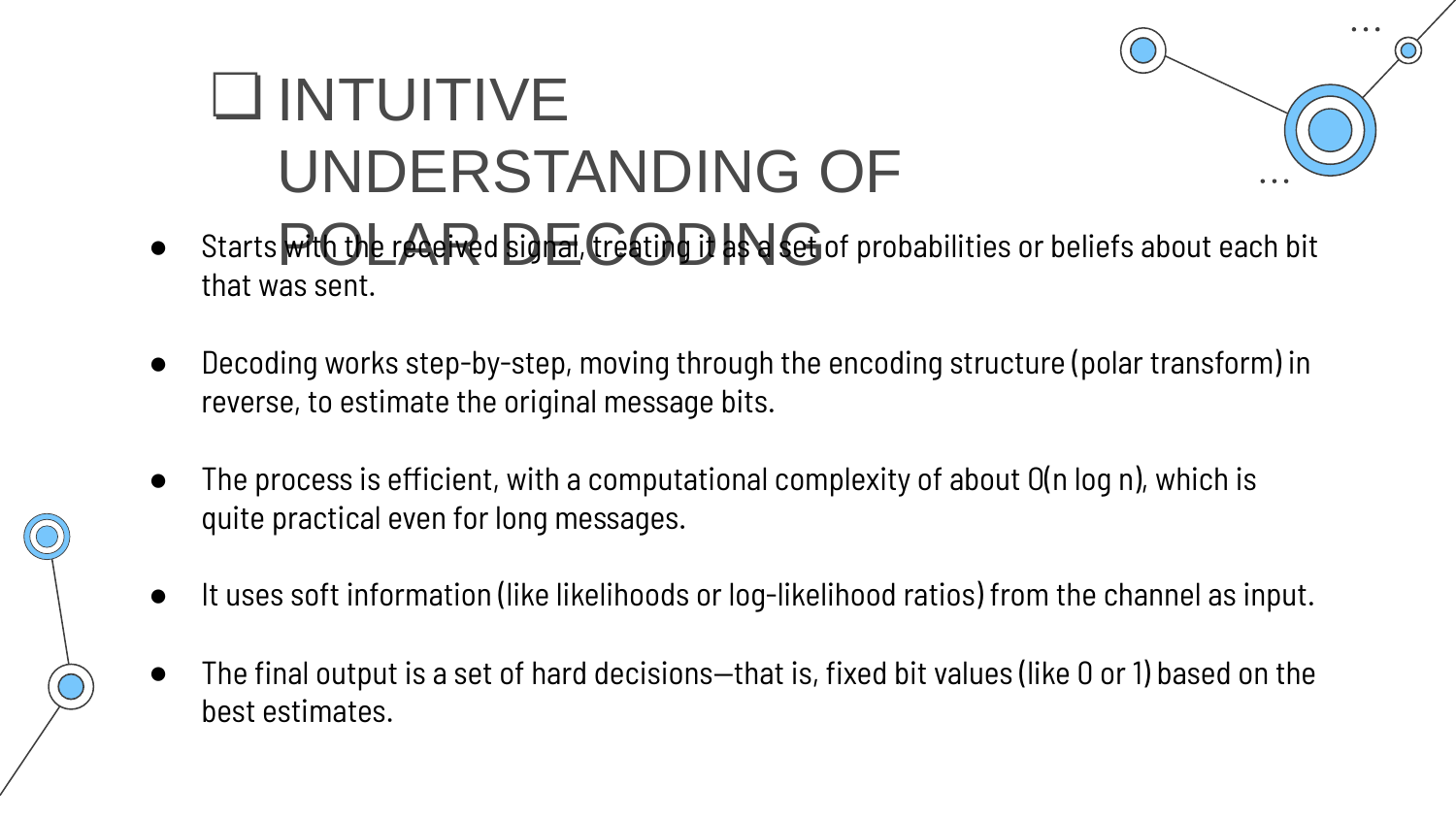

# INTUITIVE UNDERSTANDING OF POLAR DECODING
Starts with the received signal, treating it as a set of probabilities or beliefs about each bit that was sent.

Decoding works step-by-step, moving through the encoding structure (polar transform) in reverse, to estimate the original message bits.

The process is efficient, with a computational complexity of about O(n log n), which is quite practical even for long messages.

It uses soft information (like likelihoods or log-likelihood ratios) from the channel as input.

The final output is a set of hard decisions—that is, fixed bit values (like 0 or 1) based on the best estimates.